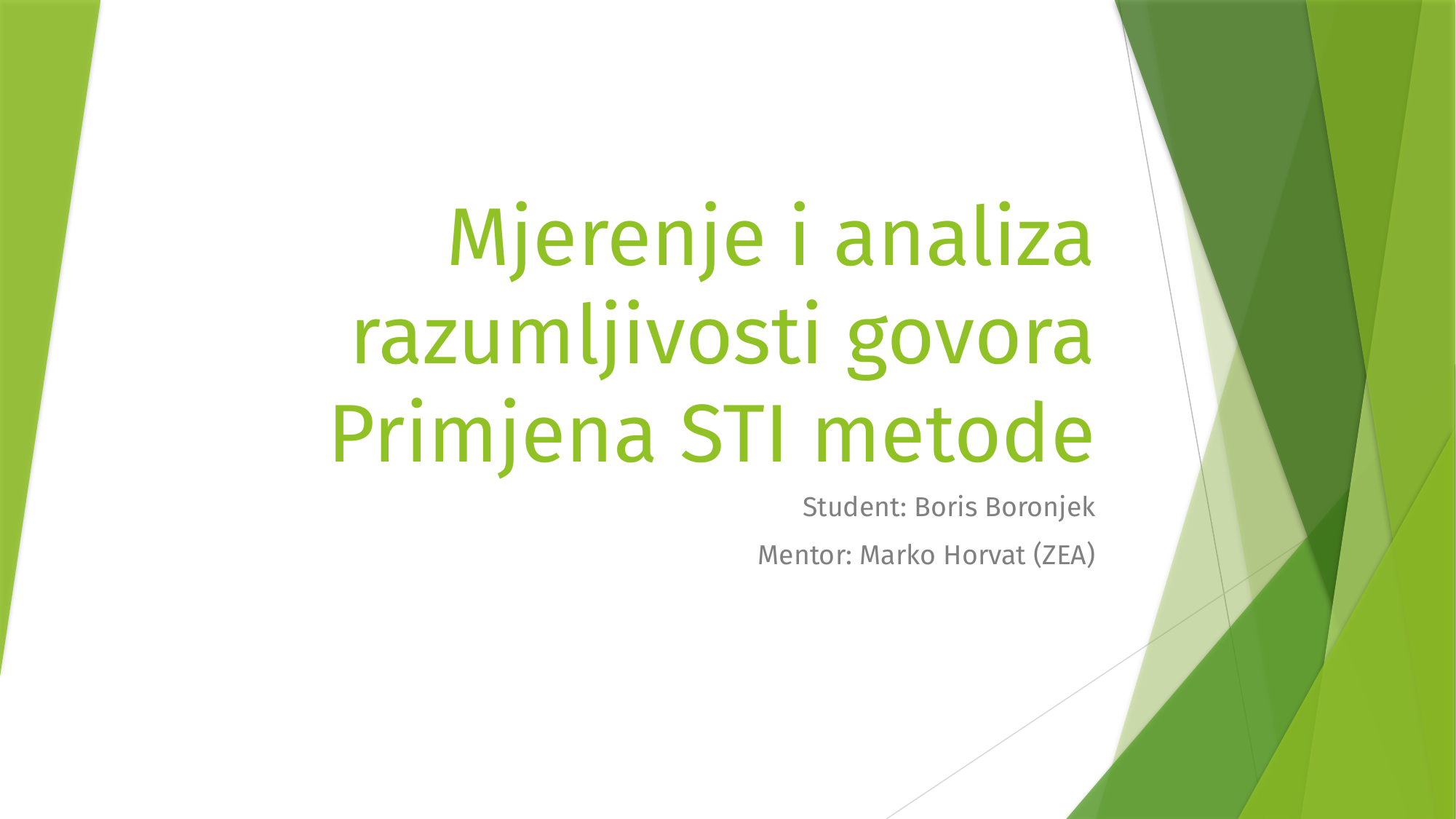

# Mjerenje i analiza razumljivosti govora Primjena STI metode
Student: Boris Boronjek
Mentor: Marko Horvat (ZEA)